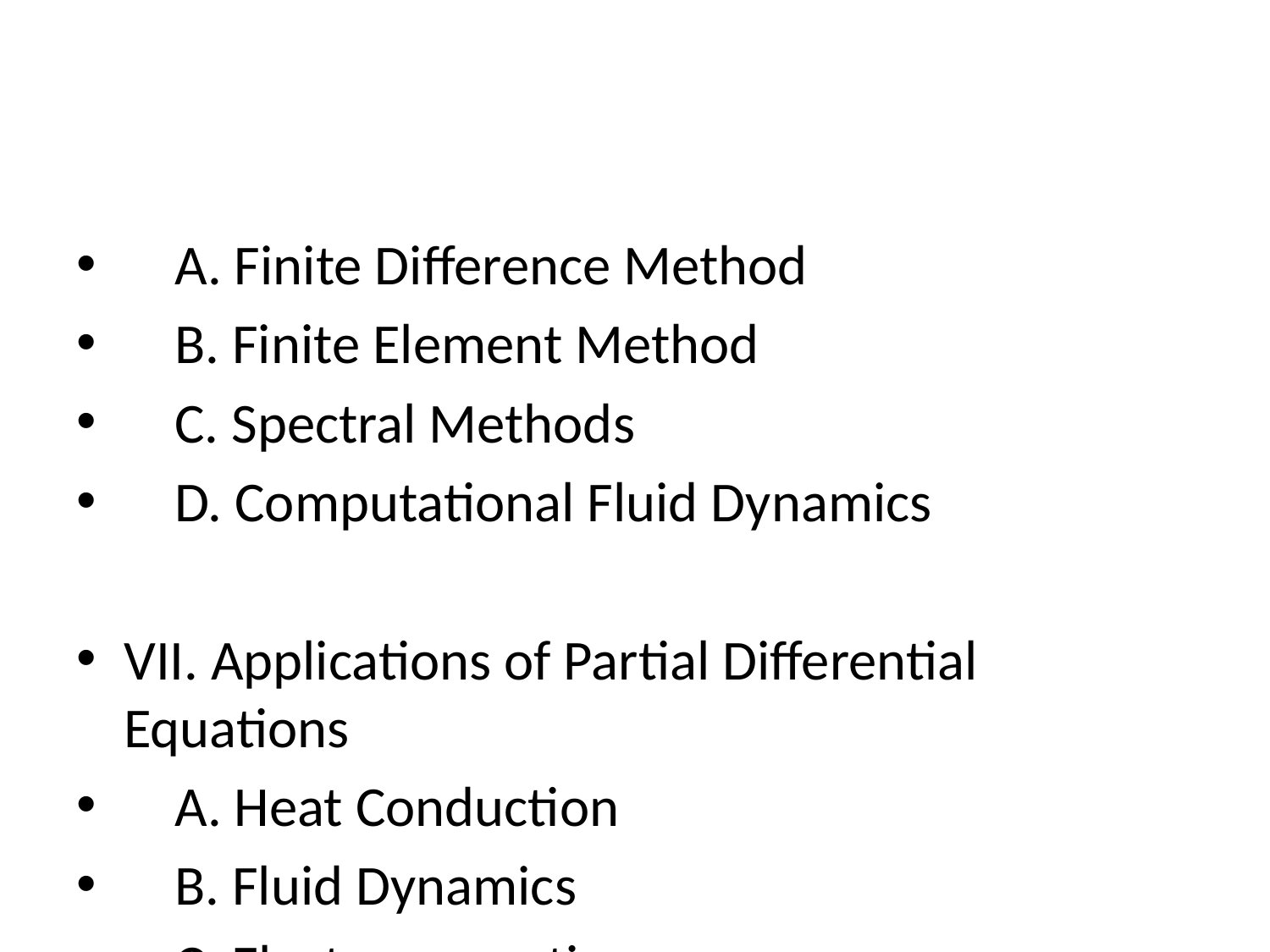

#
    A. Finite Difference Method
    B. Finite Element Method
    C. Spectral Methods
    D. Computational Fluid Dynamics

VII. Applications of Partial Differential Equations
    A. Heat Conduction
    B. Fluid Dynamics
    C. Electromagnetism
    D. Quantum Mechanics
    E. Image Processing

VIII. Advanced Topics in Partial Differential Equations
    A. Nonlinear Partial Differential Equations